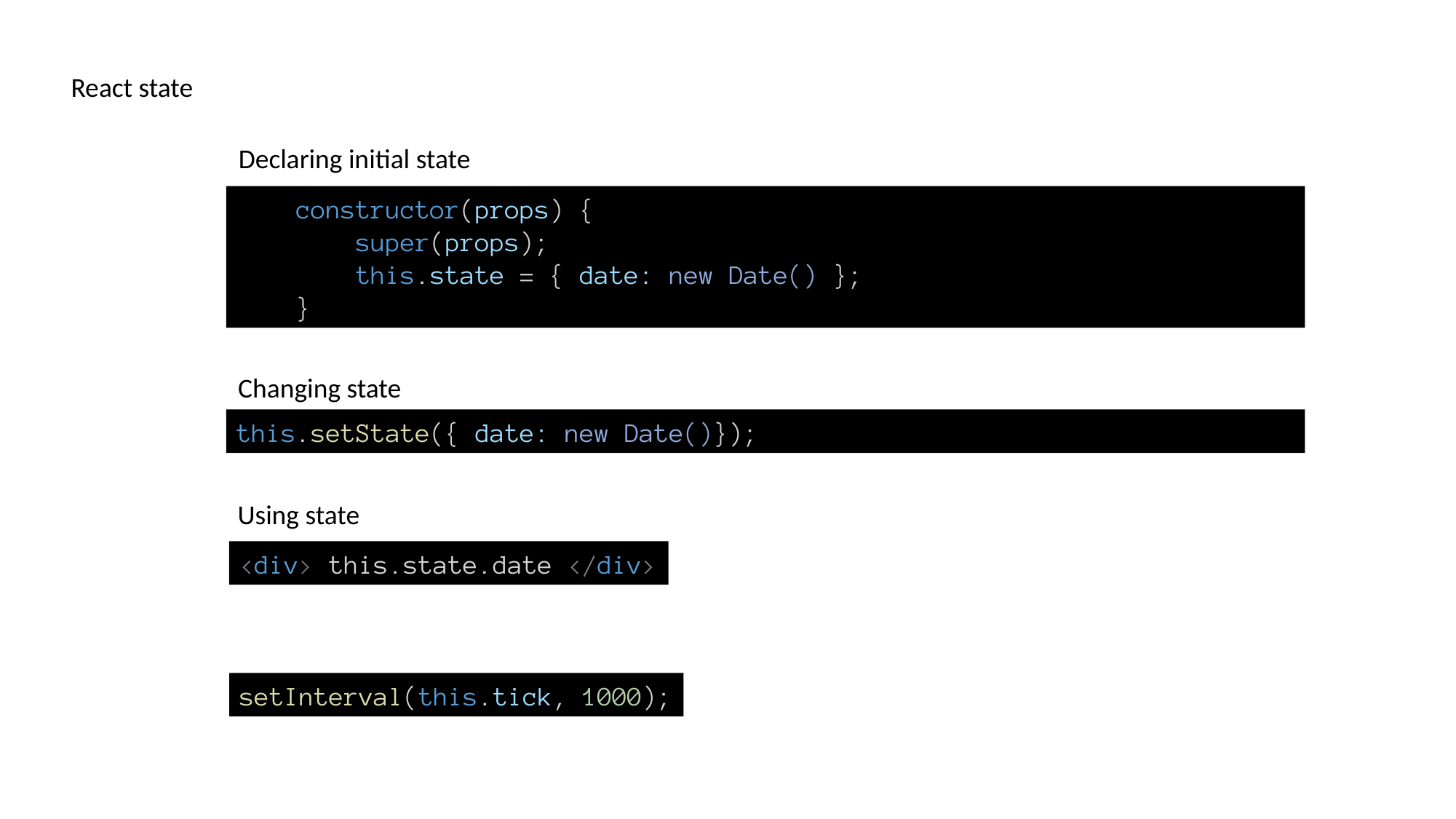

React state
Declaring initial state
    constructor(props) {
        super(props);
        this.state = { date: new Date() };
    }
Changing state
this.setState({ date: new Date()});
Using state
<div> this.state.date </div>
setInterval(this.tick, 1000);